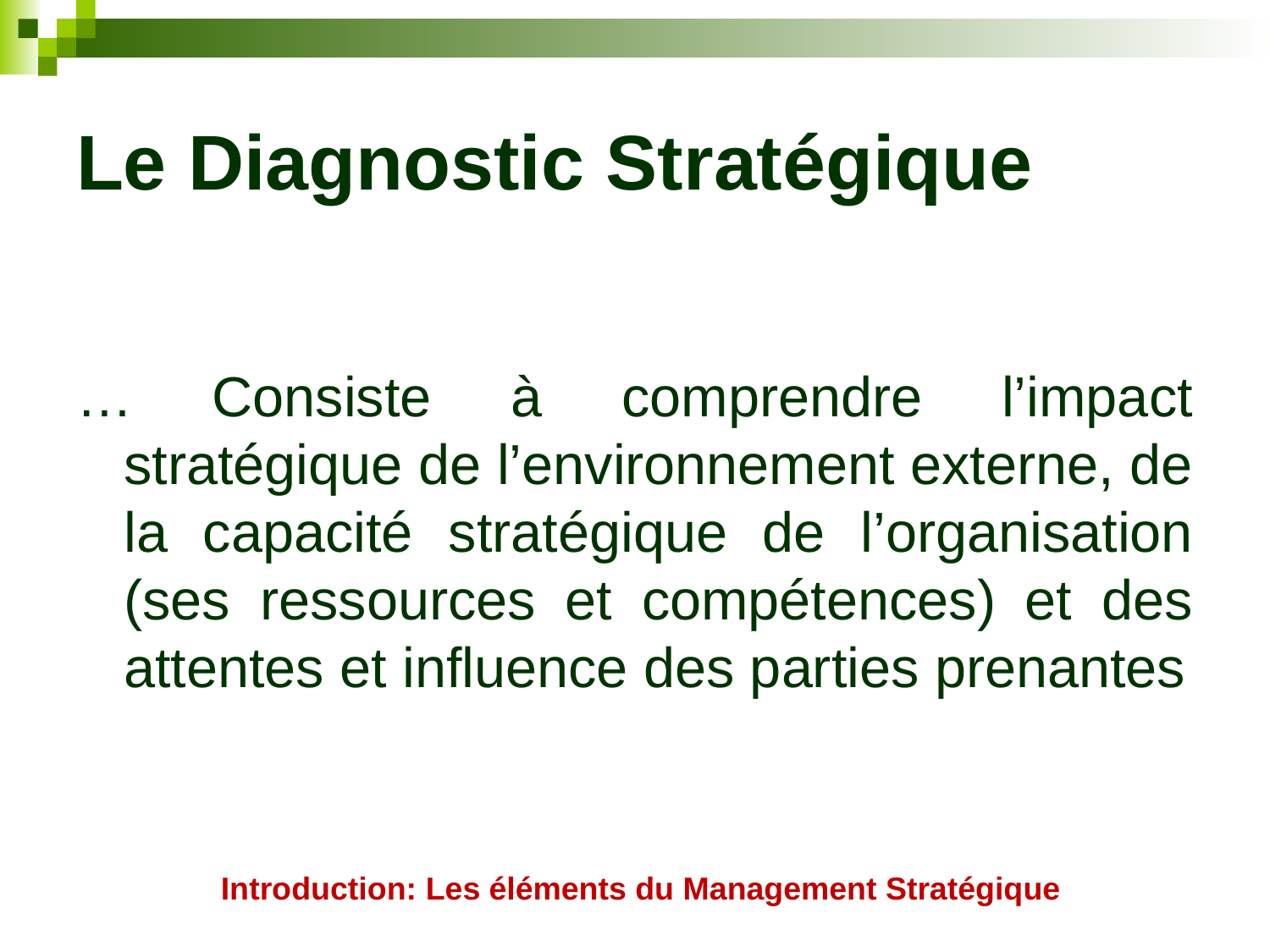

# Le Diagnostic Stratégique

… Consiste à comprendre l’impact stratégique de l’environnement externe, de la capacité stratégique de l’organisation (ses ressources et compétences) et des attentes et influence des parties prenantes
Introduction: Les éléments du Management Stratégique